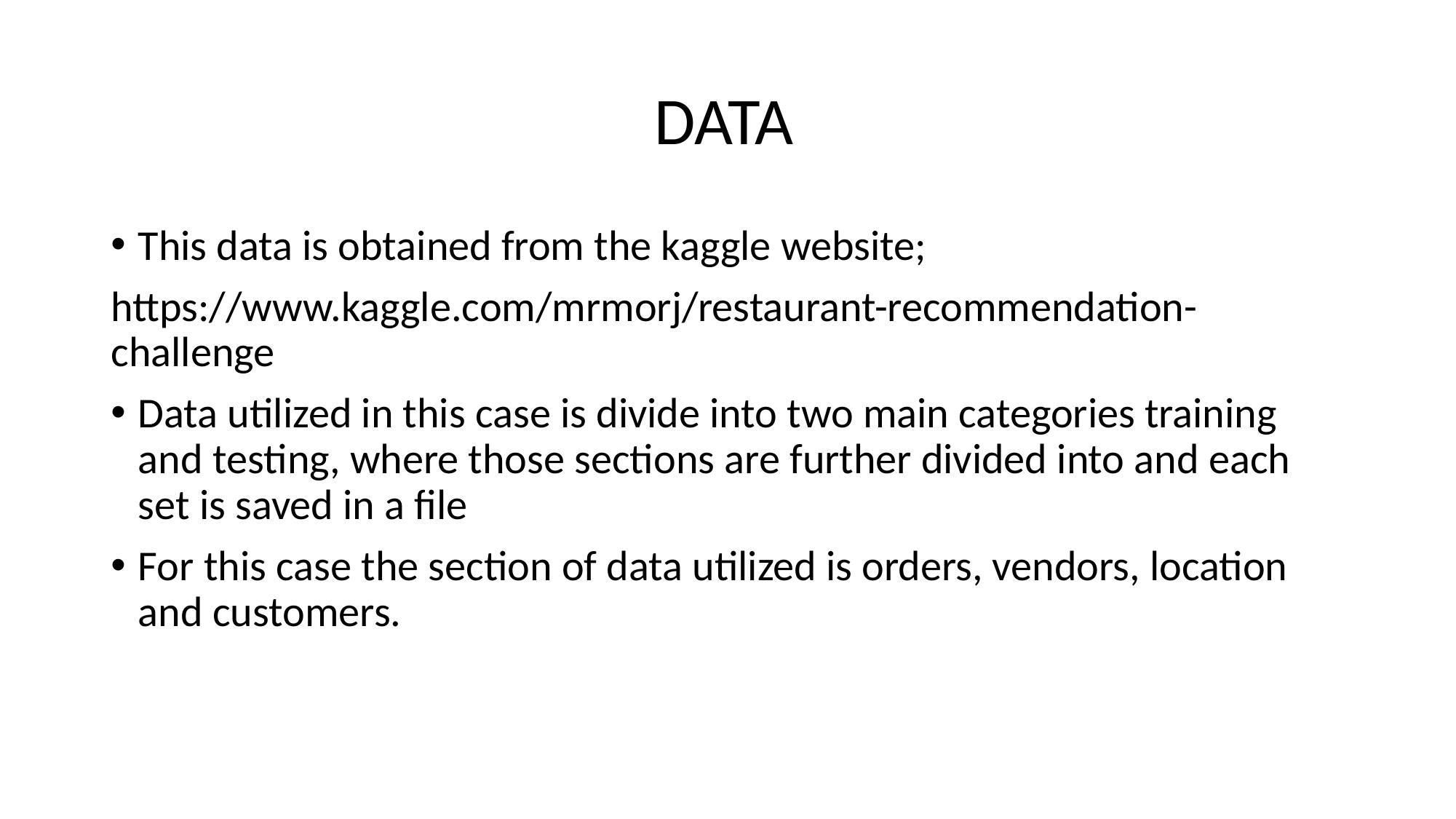

# DATA
This data is obtained from the kaggle website;
https://www.kaggle.com/mrmorj/restaurant-recommendation-challenge
Data utilized in this case is divide into two main categories training and testing, where those sections are further divided into and each set is saved in a file
For this case the section of data utilized is orders, vendors, location and customers.